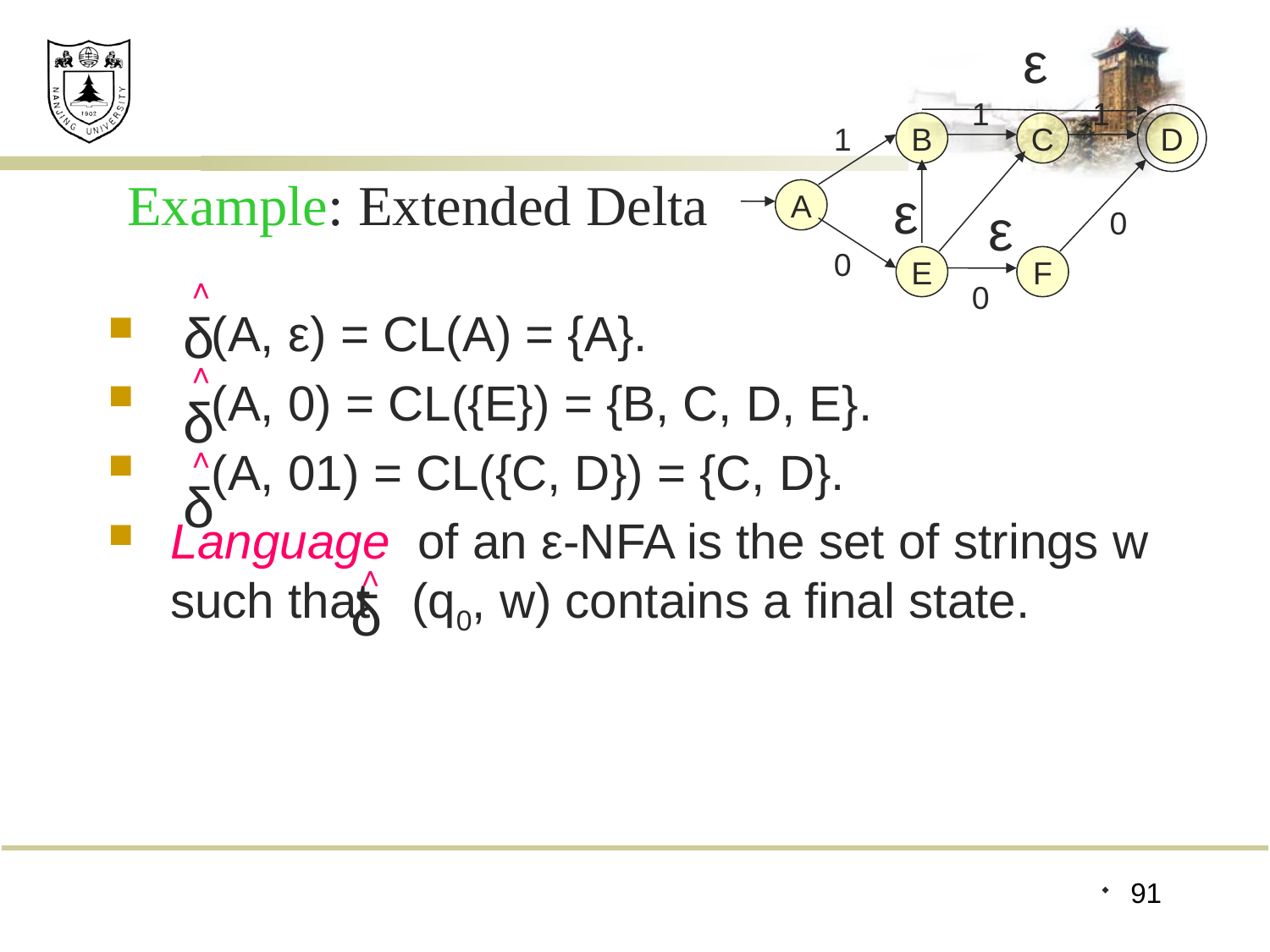

ε
1
1

1
B
C
D

ε
A
ε
0

0
E
F

0
# Example: Extended Delta
˄
δ
   (A, ε) = CL(A) = {A}.
   (A, 0) = CL({E}) = {B, C, D, E}.
   (A, 01) = CL({C, D}) = {C, D}.
Language  of an ε-NFA is the set of strings w such that   (q0, w) contains a final state.
˄
δ
˄
δ
˄
δ
91